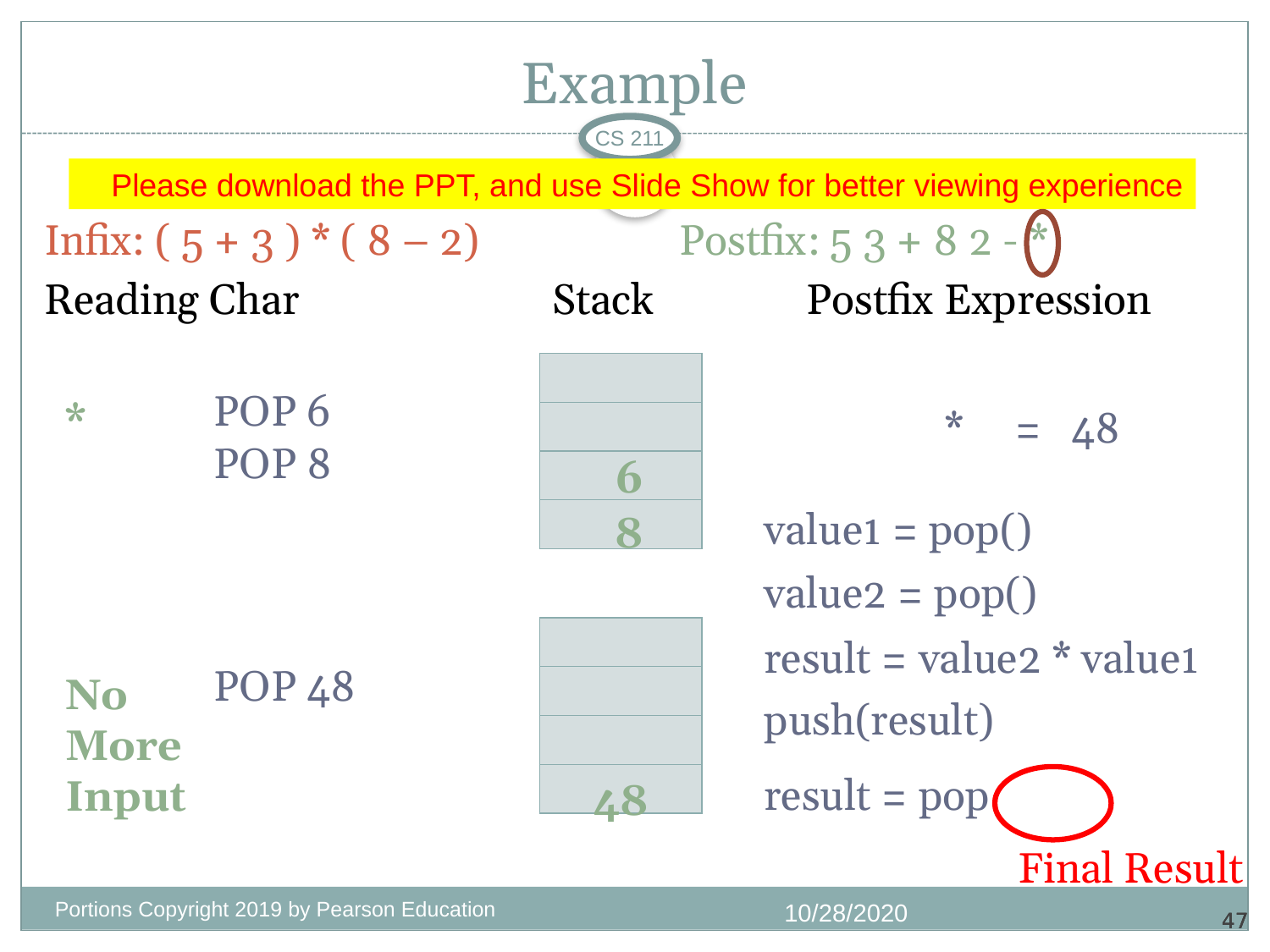

# Example
CS 211
Please download the PPT, and use Slide Show for better viewing experience
Infix: ( 5 + 3 ) * ( 8 – 2) 		Postfix: 5 3 + 8 2 - *
Reading Char		Stack		Postfix Expression

|  |
| --- |
|  |
|  |
|  |
POP 6
*
*     =
48
POP 8
6
value1 = pop()

8
value2 = pop()
|  |
| --- |
|  |
|  |
|  |
result = value2 * value1
POP 48
No More Input
push(result)
result = pop
48

Final Result
Portions Copyright 2019 by Pearson Education
10/28/2020